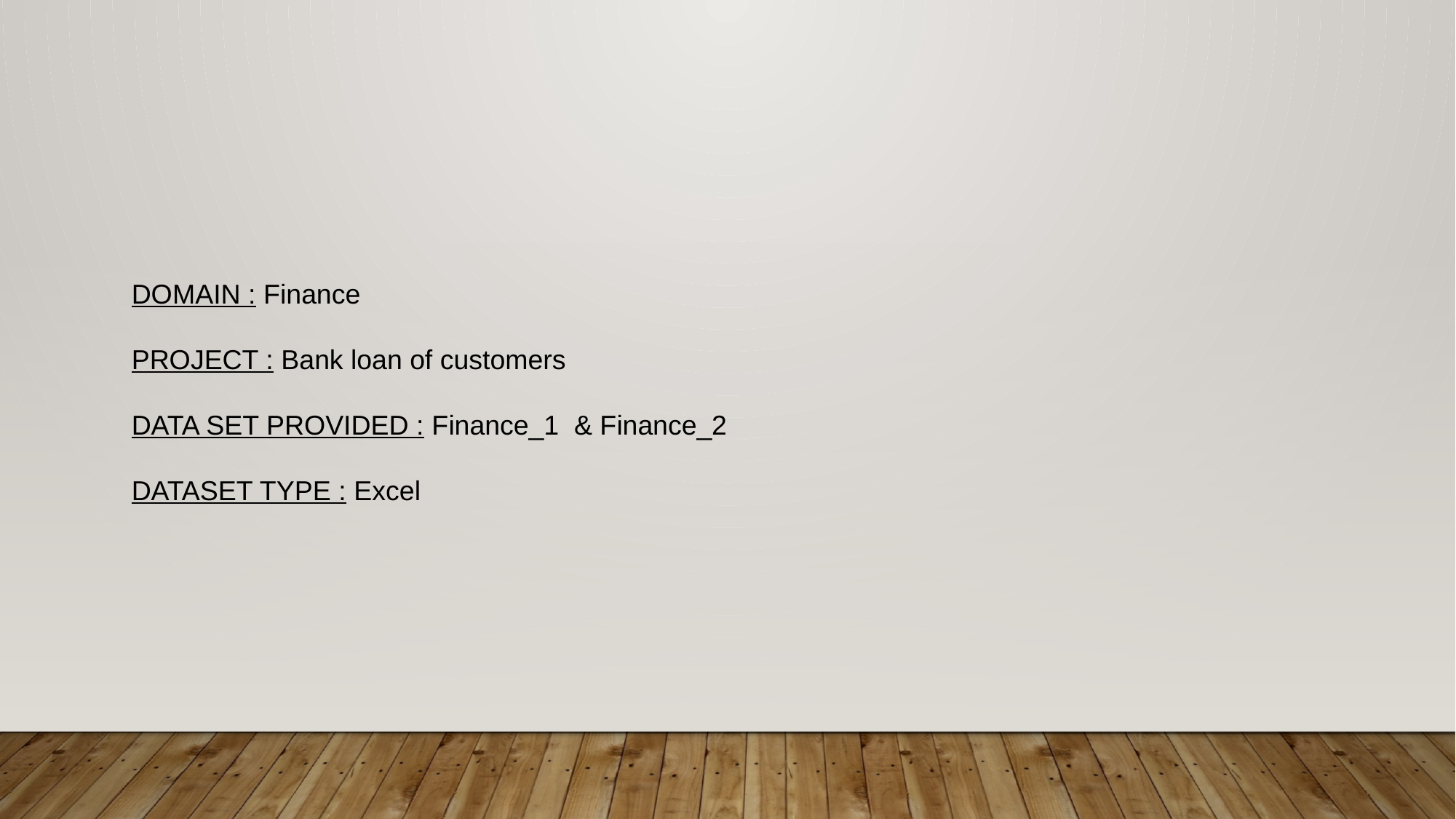

DOMAIN : Finance

PROJECT : Bank loan of customers

DATA SET PROVIDED : Finance_1  & Finance_2

DATASET TYPE : Excel